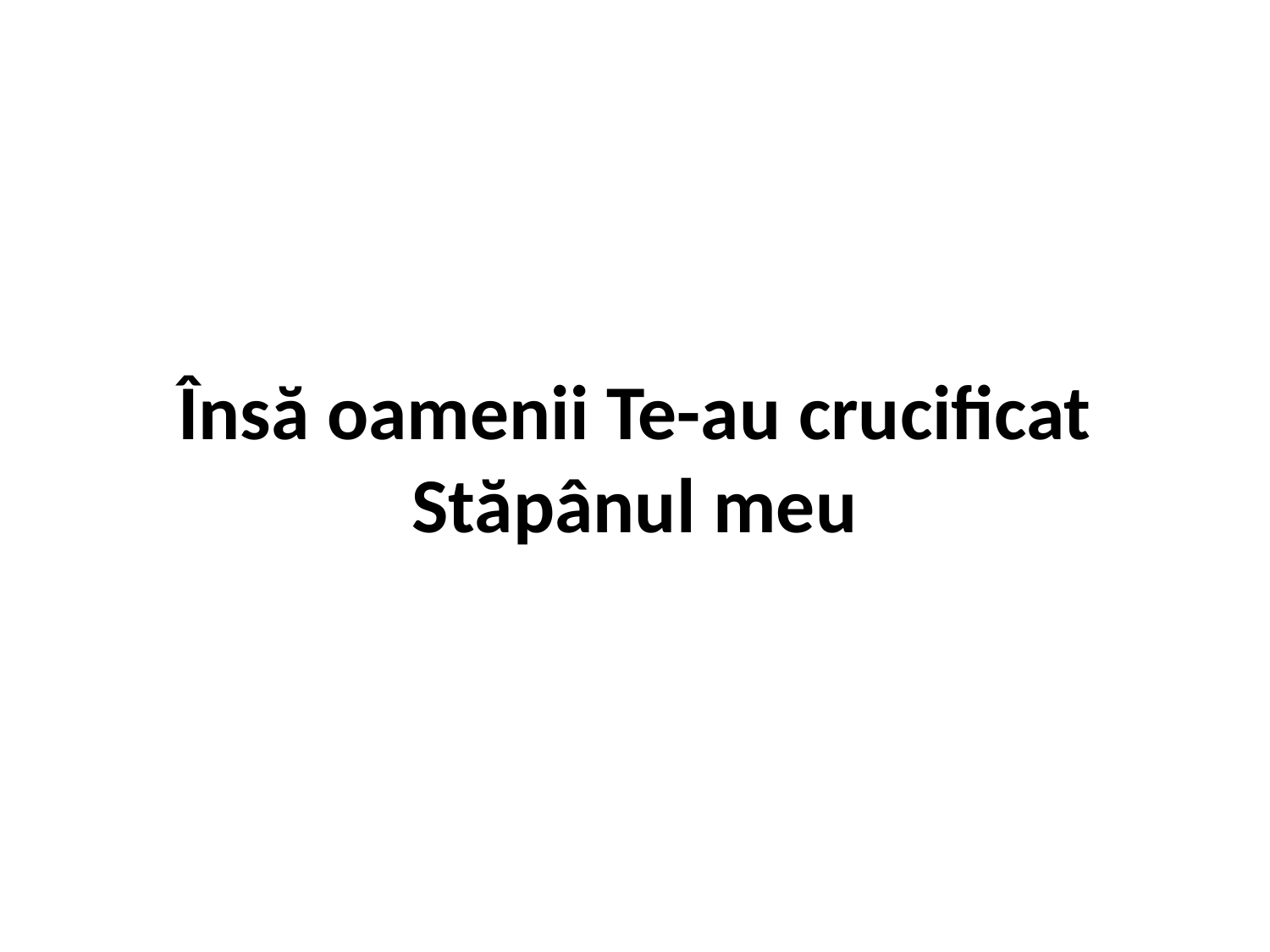

# Însă oamenii Te-au crucificat Stăpânul meu